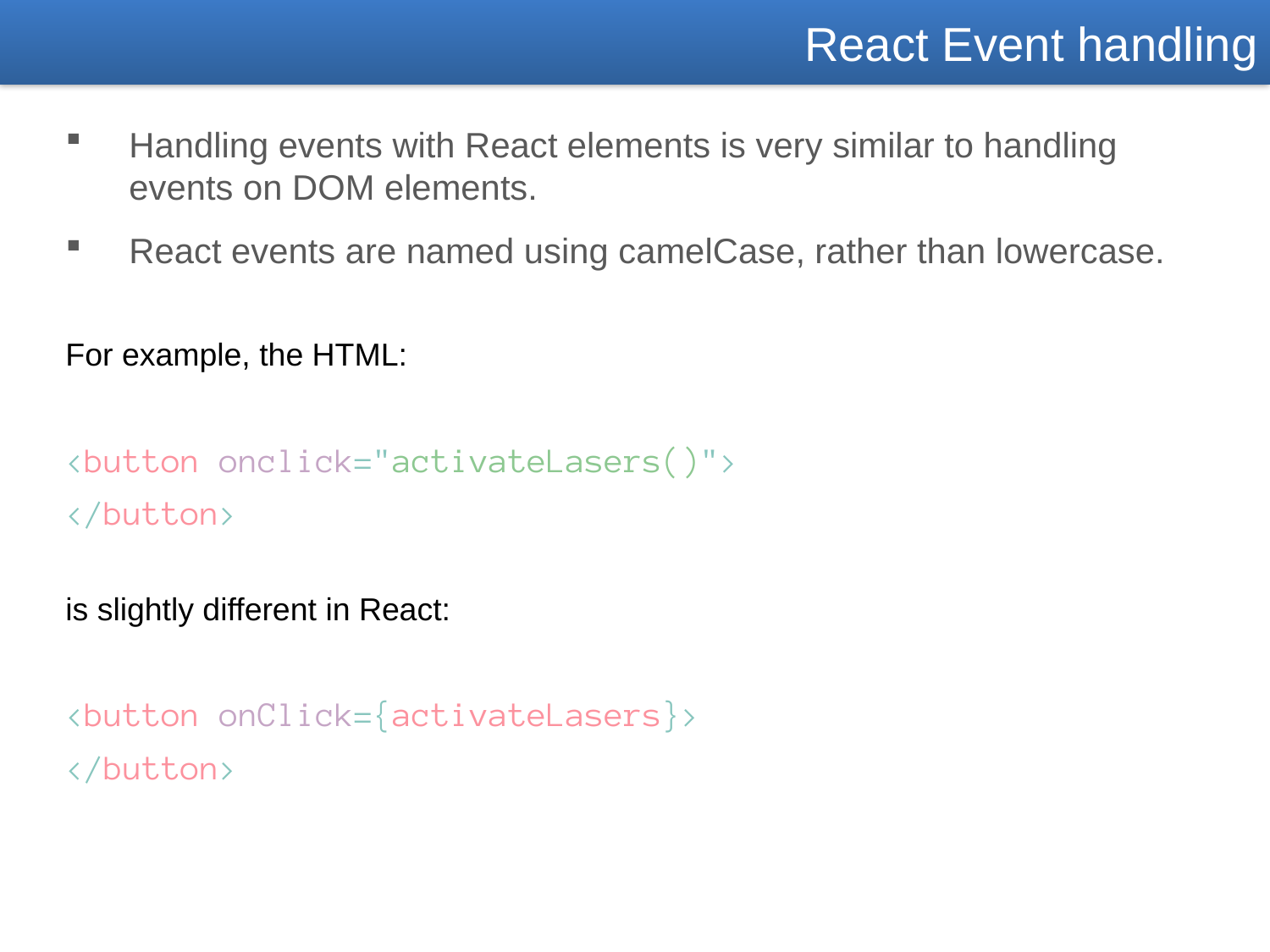

React Event handling
Handling events with React elements is very similar to handling events on DOM elements.
React events are named using camelCase, rather than lowercase.
For example, the HTML:

<button onclick="activateLasers()">
  Activate Lasers
</button>
is slightly different in React:

<button onClick={activateLasers}>
Activate Lasers
</button>